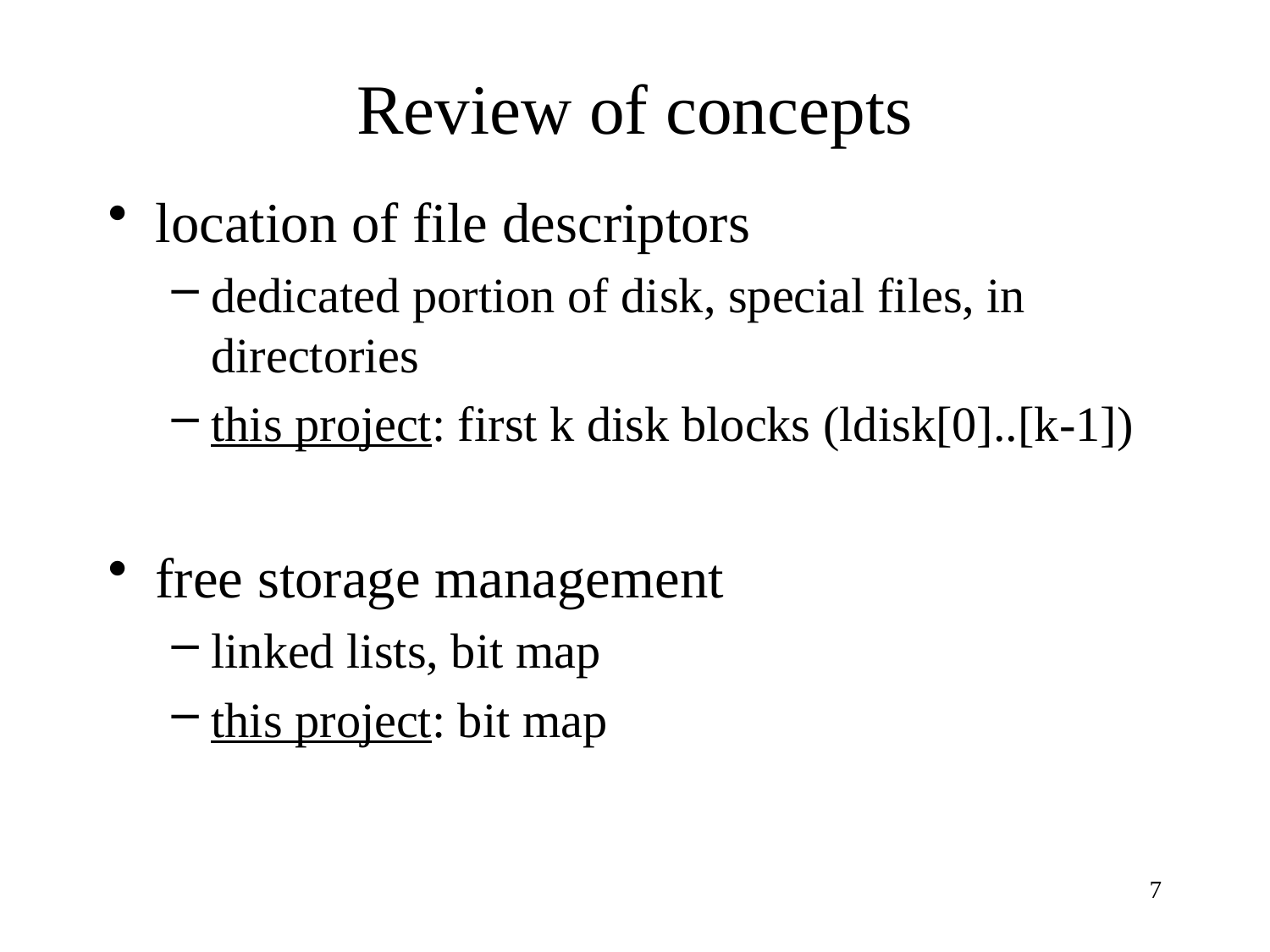

# Review of concepts
location of file descriptors
dedicated portion of disk, special files, in directories
this project: first k disk blocks (ldisk[0]..[k-1])

free storage management
linked lists, bit map
this project: bit map
7